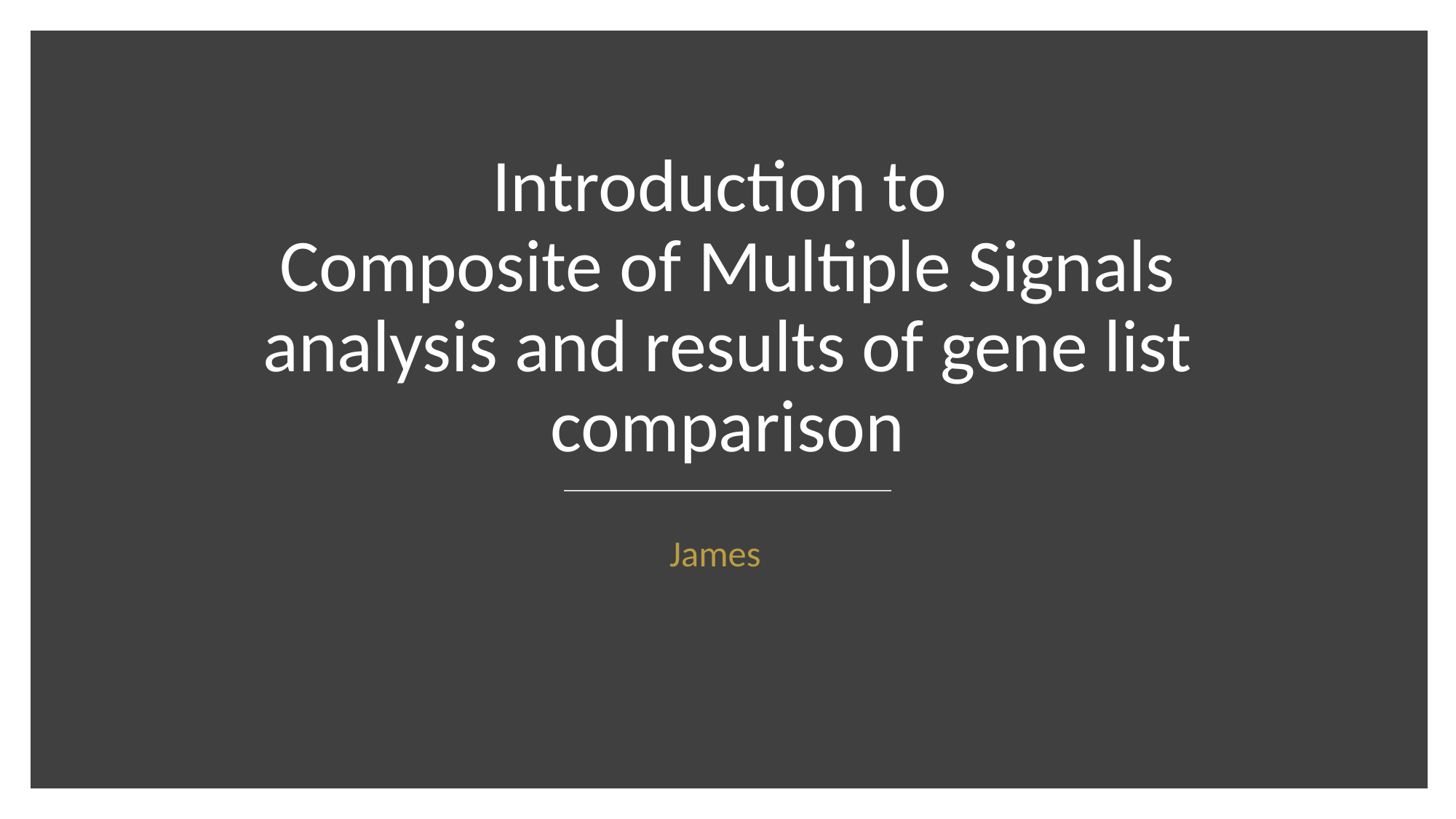

# Introduction to Composite of Multiple Signals analysis and results of gene list comparison
James